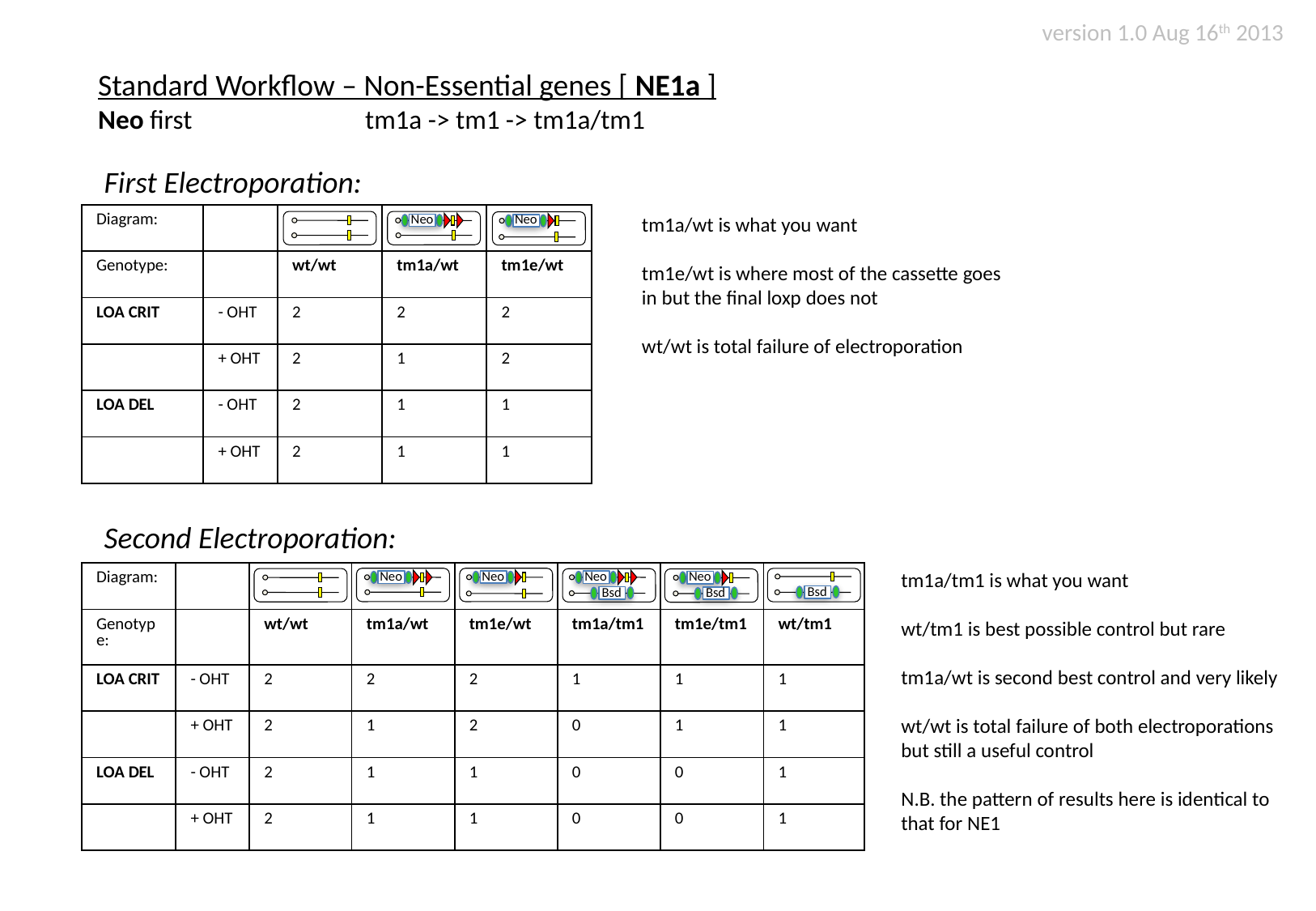

version 1.0 Aug 16th 2013
Standard Workflow – Non-Essential genes [ NE1a ]
Neo first		    tm1a -> tm1 -> tm1a/tm1
First Electroporation:
Neo

| Diagram: |  |  |  |  |
| --- | --- | --- | --- | --- |
| Genotype: |  | wt/wt | tm1a/wt | tm1e/wt |
| LOA CRIT | - OHT | 2 | 2 | 2 |
|  | + OHT | 2 | 1 | 2 |
| LOA DEL | - OHT | 2 | 1 | 1 |
|  | + OHT | 2 | 1 | 1 |
Neo

tm1a/wt is what you want

tm1e/wt is where most of the cassette goes in but the final loxp does not

wt/wt is total failure of electroporation

Second Electroporation:
Neo

Neo

Neo

Bsd

tm1a/tm1 is what you want

wt/tm1 is best possible control but rare

tm1a/wt is second best control and very likely

wt/wt is total failure of both electroporations but still a useful control

N.B. the pattern of results here is identical to that for NE1
Neo

Bsd

| Diagram: |  |  |  |  |  |  |  |
| --- | --- | --- | --- | --- | --- | --- | --- |
| Genotype: |  | wt/wt | tm1a/wt | tm1e/wt | tm1a/tm1 | tm1e/tm1 | wt/tm1 |
| LOA CRIT | - OHT | 2 | 2 | 2 | 1 | 1 | 1 |
|  | + OHT | 2 | 1 | 2 | 0 | 1 | 1 |
| LOA DEL | - OHT | 2 | 1 | 1 | 0 | 0 | 1 |
|  | + OHT | 2 | 1 | 1 | 0 | 0 | 1 |

Bsd